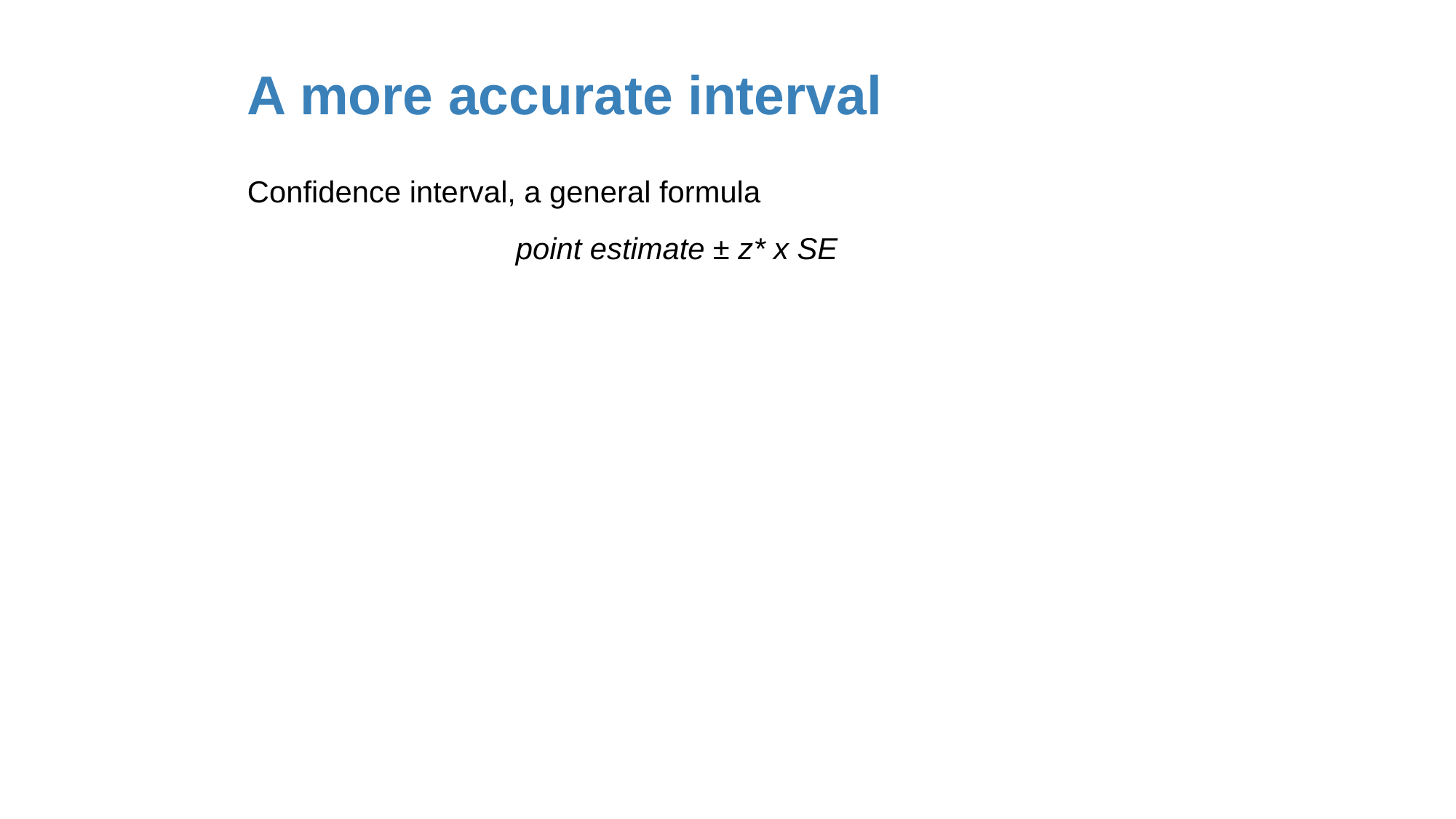

# A more accurate interval
Confidence interval, a general formula
      point estimate ± z* x SE